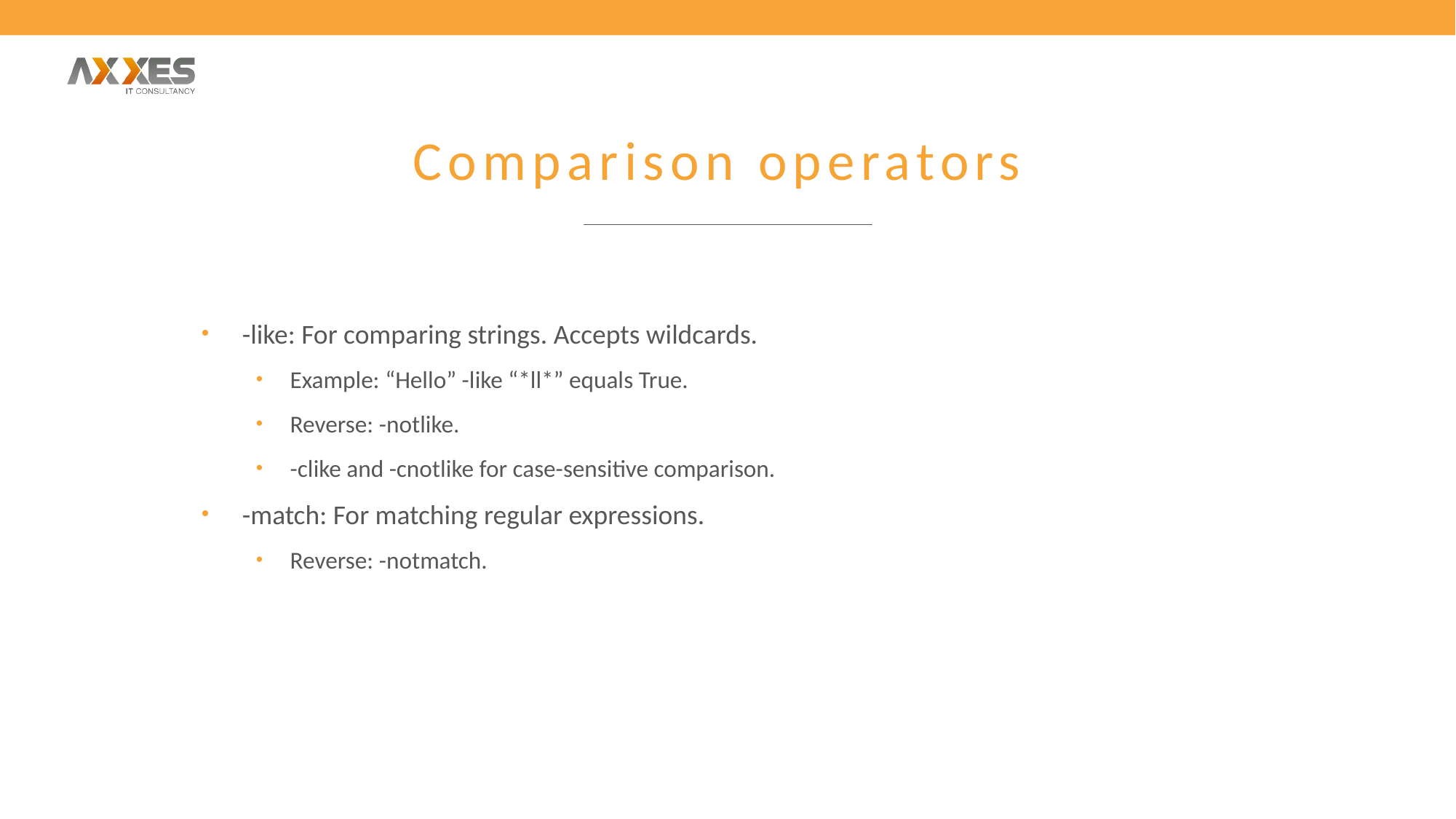

# Comparison operators
-like: For comparing strings. Accepts wildcards.
Example: “Hello” -like “*ll*” equals True.
Reverse: -notlike.
-clike and -cnotlike for case-sensitive comparison.
-match: For matching regular expressions.
Reverse: -notmatch.